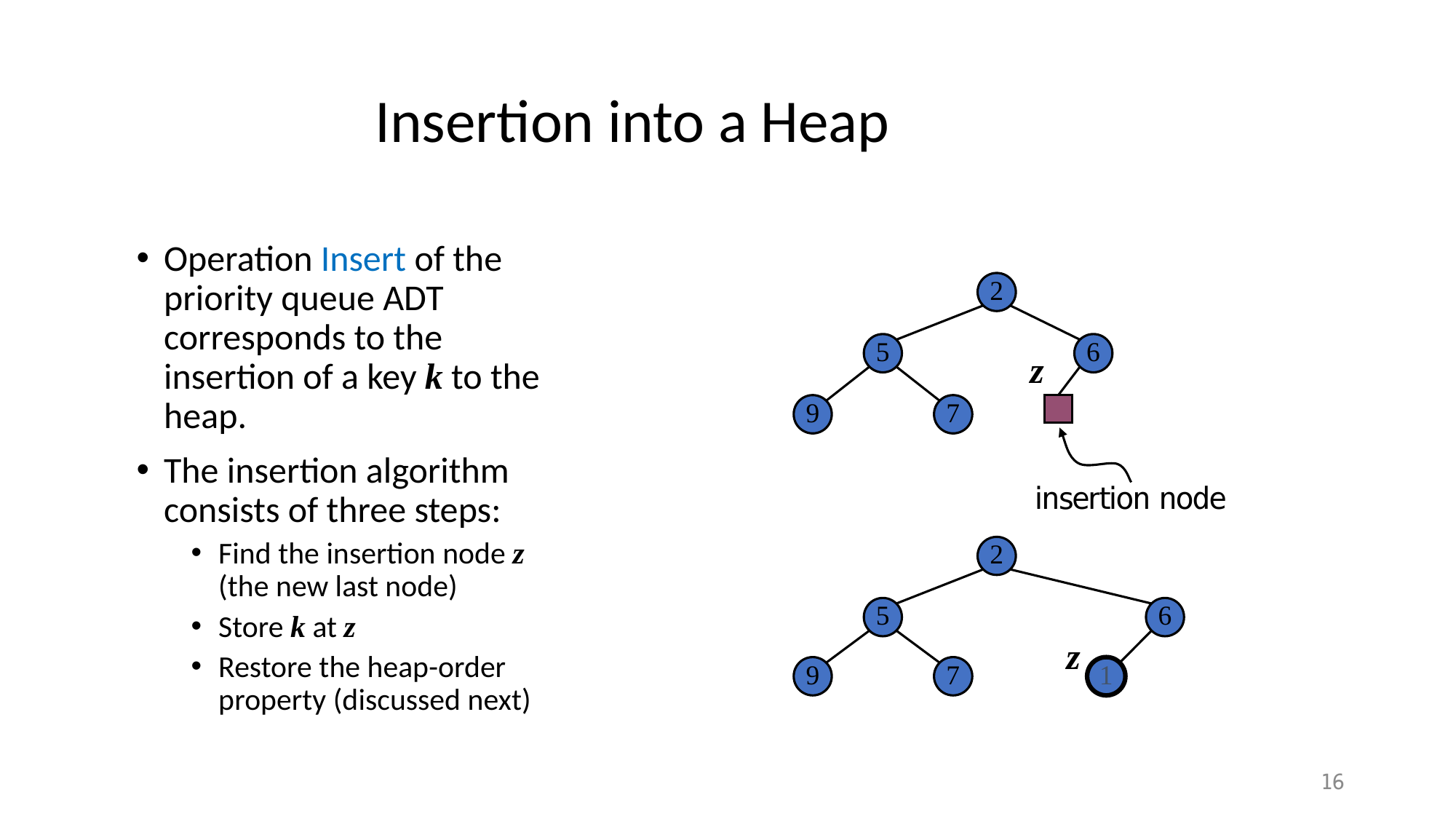

# Insertion into a Heap
Operation Insert of the priority queue ADT corresponds to the insertion of a key k to the heap.
The insertion algorithm consists of three steps:
Find the insertion node z (the new last node)
Store k at z
Restore the heap-order property (discussed next)
2
5
6
z
9
7

insertion node
2
5
6
z
9
7
1
16